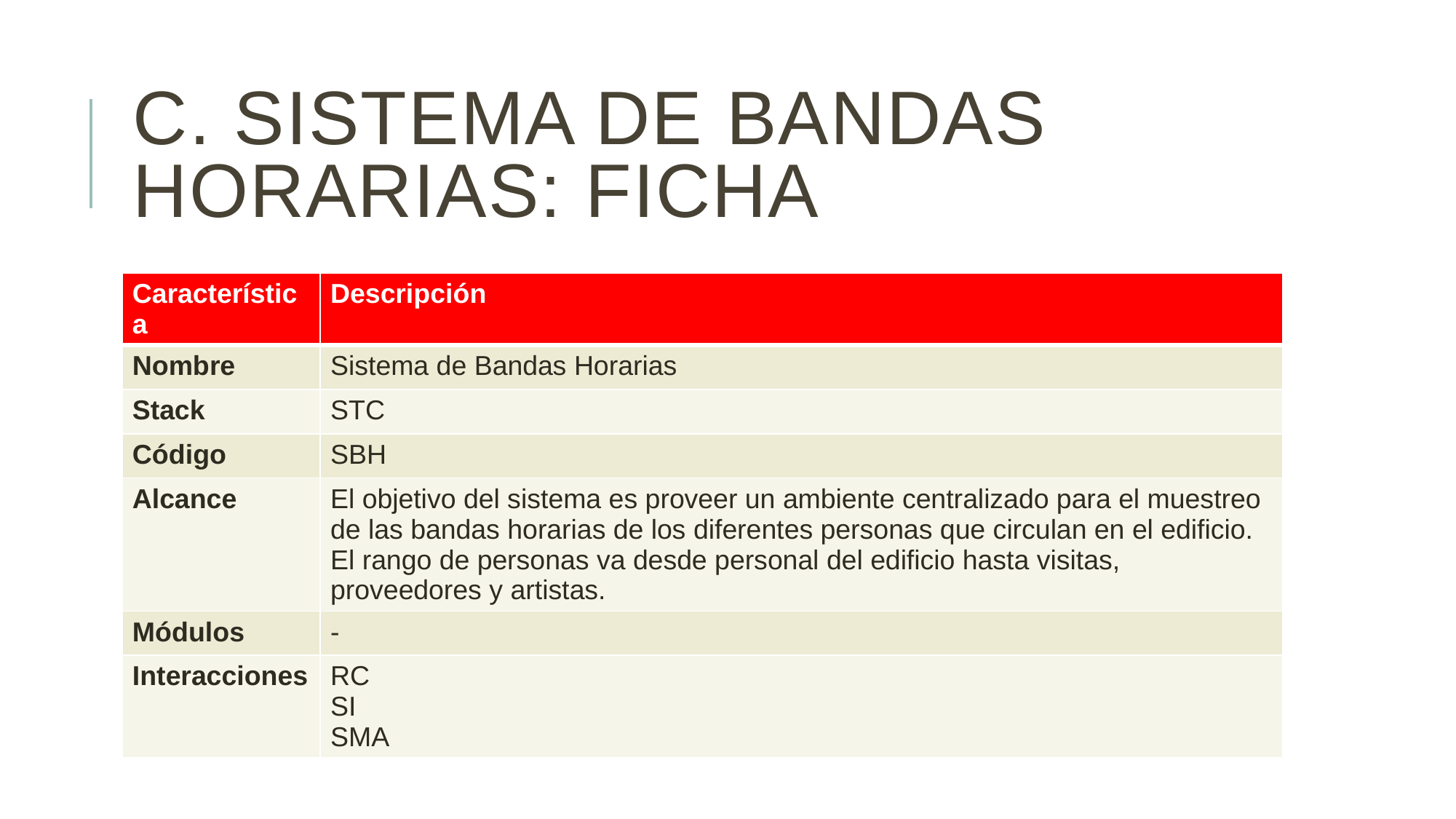

# c. Sistema de bandas horarias: Ficha
| Característica | Descripción |
| --- | --- |
| Nombre | Sistema de Bandas Horarias |
| Stack | STC |
| Código | SBH |
| Alcance | El objetivo del sistema es proveer un ambiente centralizado para el muestreo de las bandas horarias de los diferentes personas que circulan en el edificio. El rango de personas va desde personal del edificio hasta visitas, proveedores y artistas. |
| Módulos | - |
| Interacciones | RC SI SMA |